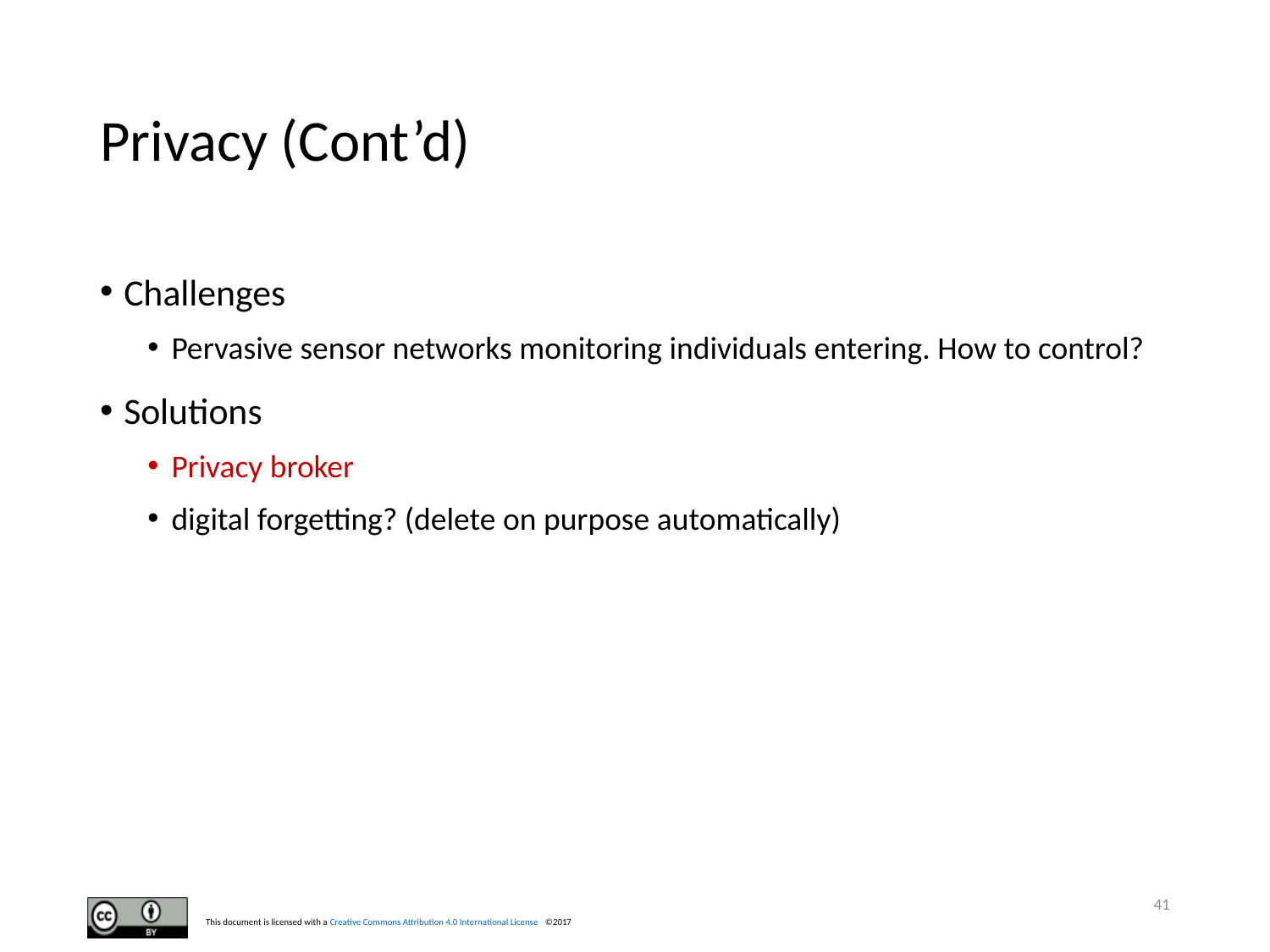

# Privacy (Cont’d)
Challenges
Pervasive sensor networks monitoring individuals entering. How to control?
Solutions
Privacy broker
digital forgetting? (delete on purpose automatically)
41